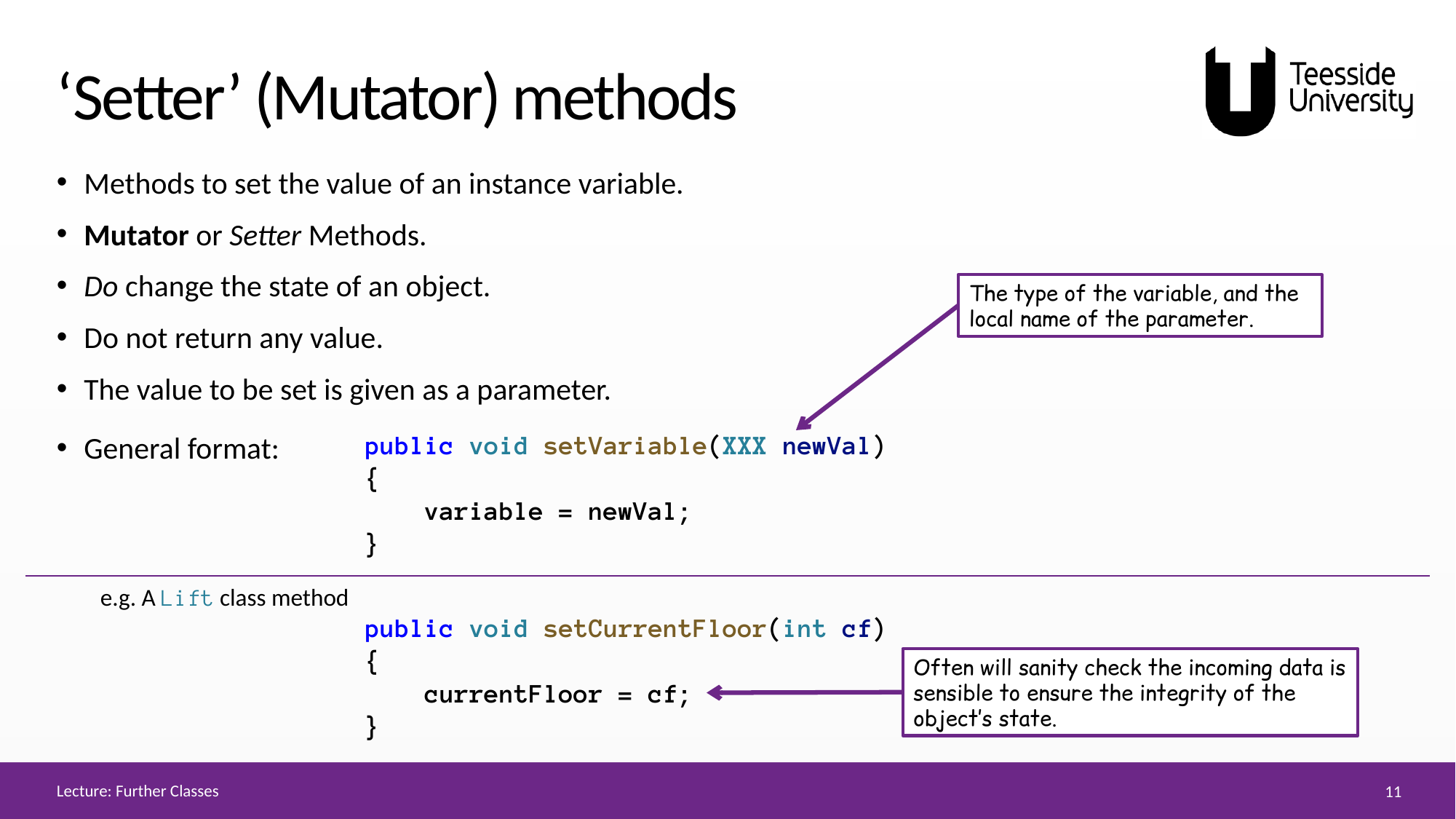

# ‘Setter’ (Mutator) methods
Methods to set the value of an instance variable.
Mutator or Setter Methods.
Do change the state of an object.
Do not return any value.
The value to be set is given as a parameter.
General format:

e.g. A Lift class method
The type of the variable, and the local name of the parameter.
    public void setVariable(XXX newVal)
    {
        variable = newVal;
    }
    public void setCurrentFloor(int cf)
    {
        currentFloor = cf;
    }
Often will sanity check the incoming data is sensible to ensure the integrity of the object’s state.
Lecture: Further Classes
11